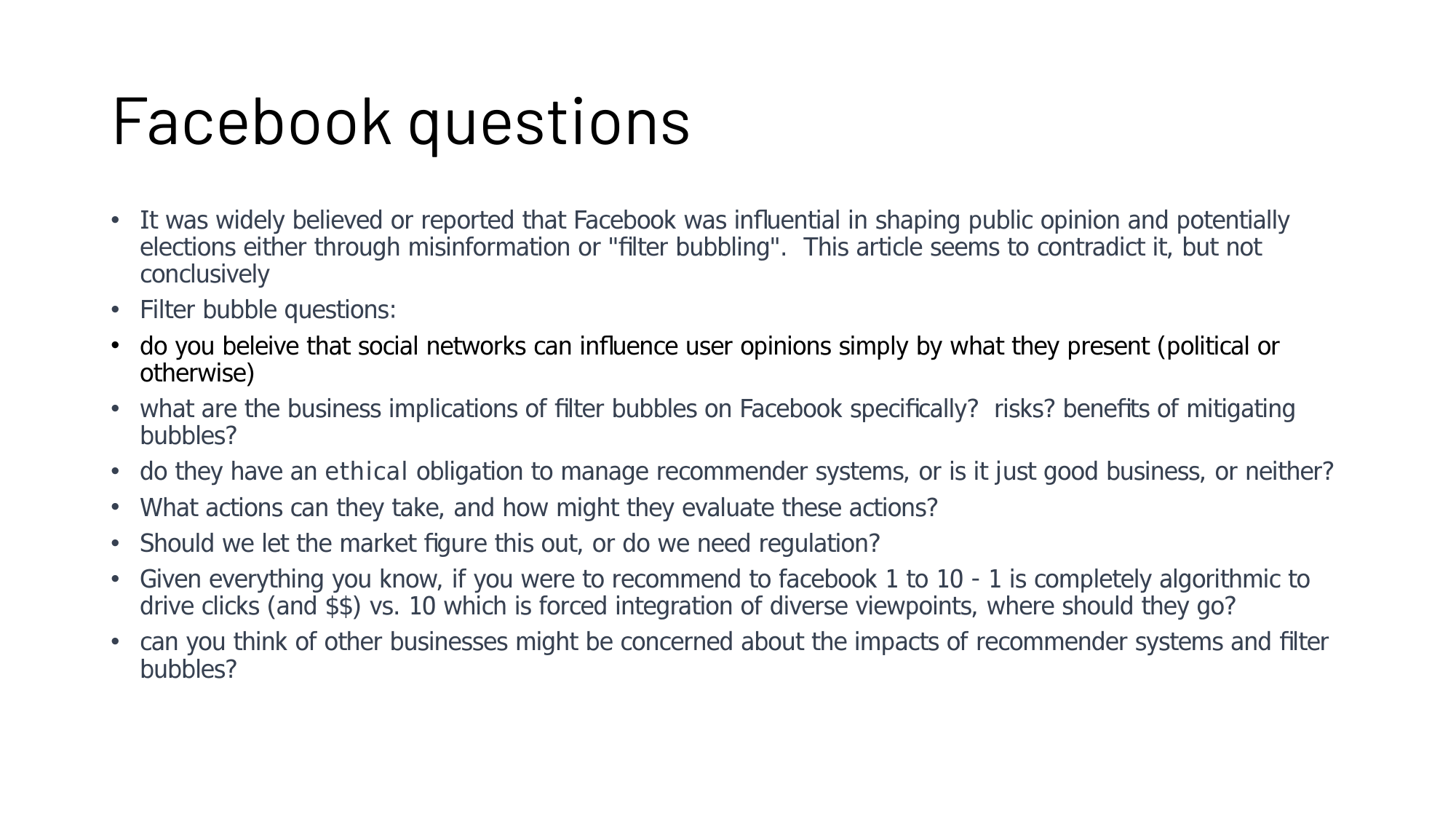

# Facebook questions
It was widely believed or reported that Facebook was influential in shaping public opinion and potentially elections either through misinformation or "filter bubbling".  This article seems to contradict it, but not conclusively
Filter bubble questions:
do you beleive that social networks can influence user opinions simply by what they present (political or otherwise)
what are the business implications of filter bubbles on Facebook specifically?  risks? benefits of mitigating bubbles?
do they have an ethical obligation to manage recommender systems, or is it just good business, or neither?
What actions can they take, and how might they evaluate these actions?
Should we let the market figure this out, or do we need regulation?
Given everything you know, if you were to recommend to facebook 1 to 10 - 1 is completely algorithmic to drive clicks (and $$) vs. 10 which is forced integration of diverse viewpoints, where should they go?
can you think of other businesses might be concerned about the impacts of recommender systems and filter bubbles?